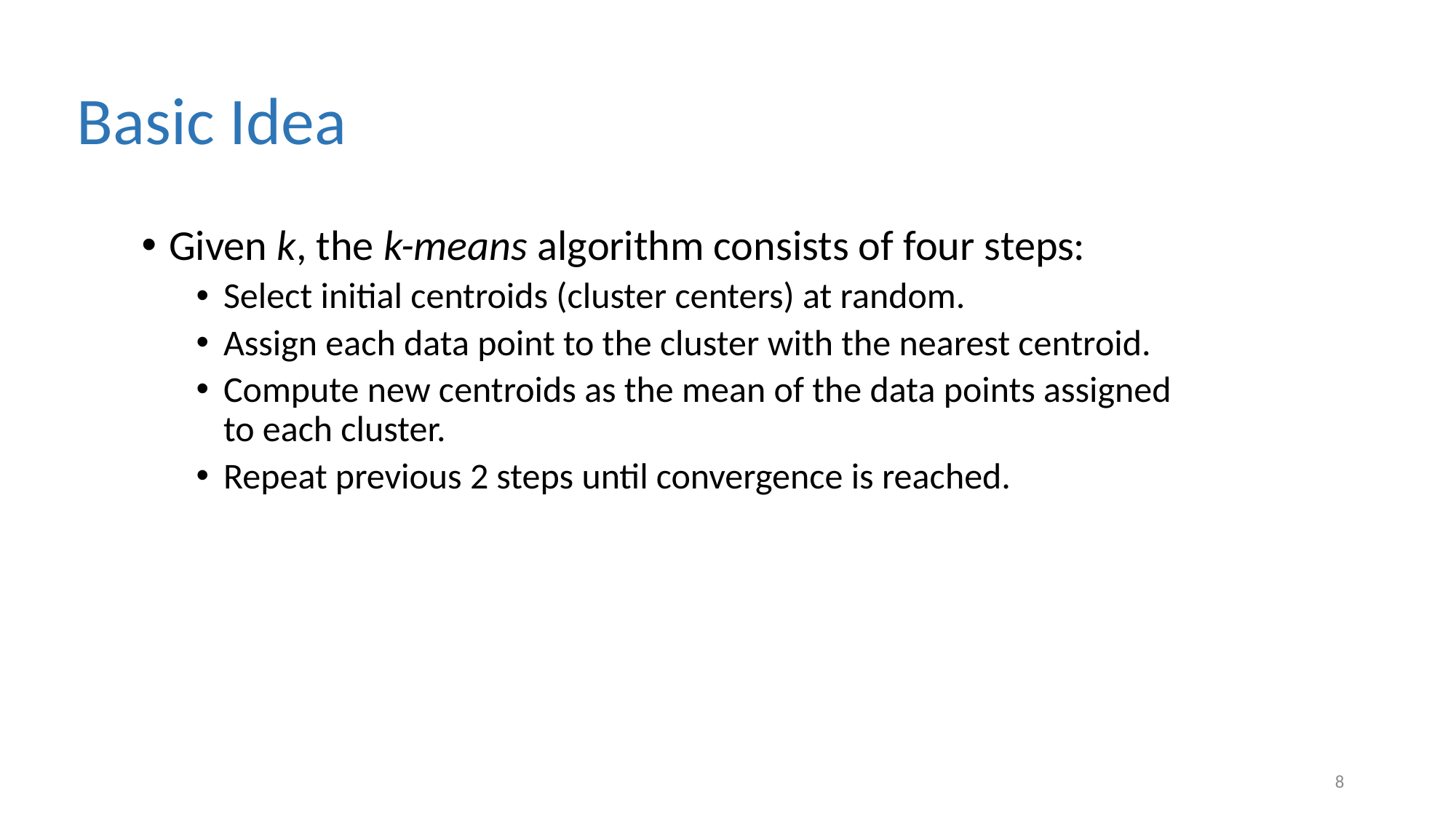

Basic Idea
Given k, the k-means algorithm consists of four steps:
Select initial centroids (cluster centers) at random.
Assign each data point to the cluster with the nearest centroid.
Compute new centroids as the mean of the data points assigned to each cluster.
Repeat previous 2 steps until convergence is reached.
8